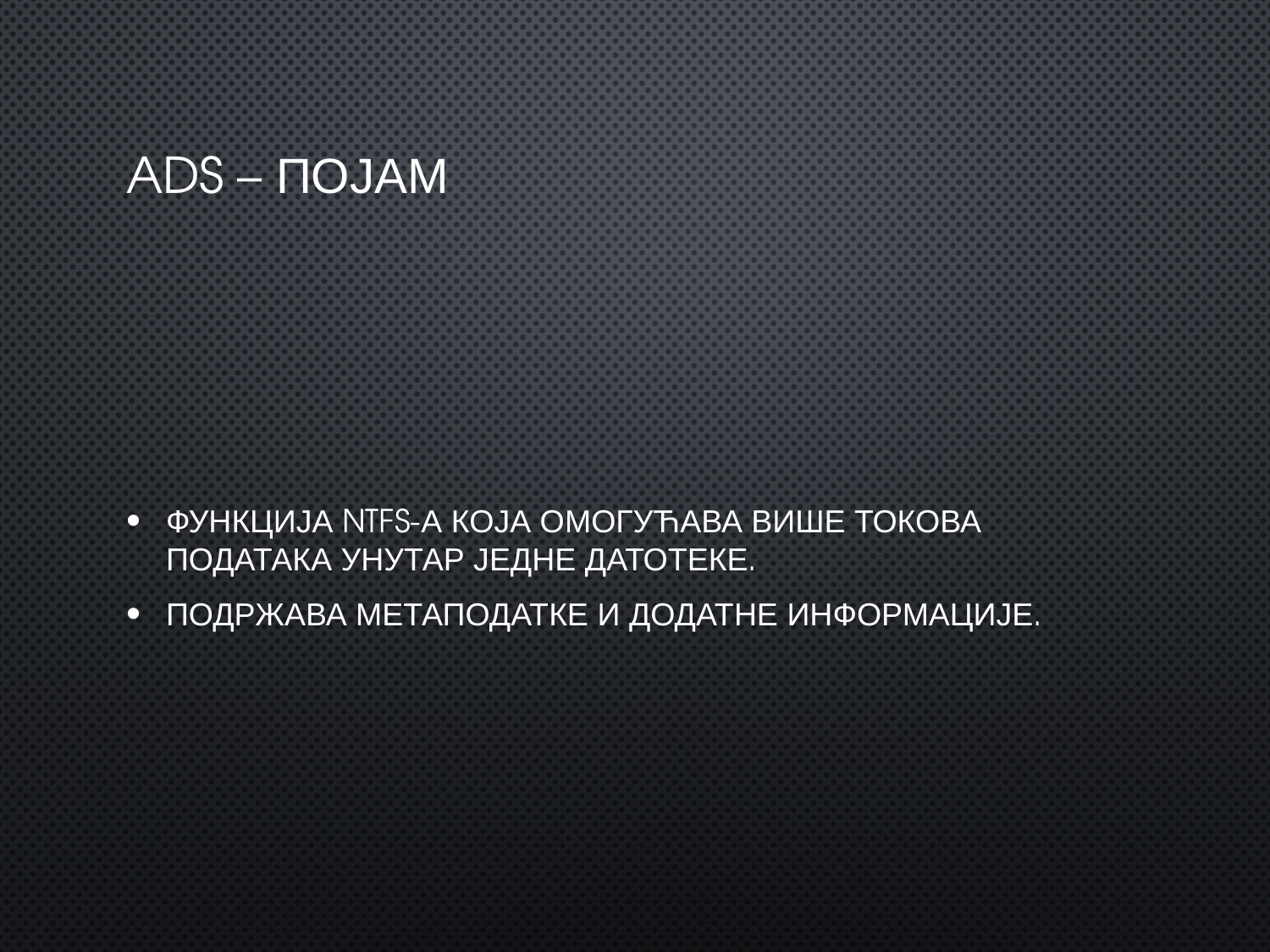

# ADS – Појам
Функција NTFS-а која омогућава више токова података унутар једне датотеке.
Подржава метаподатке и додатне информације.